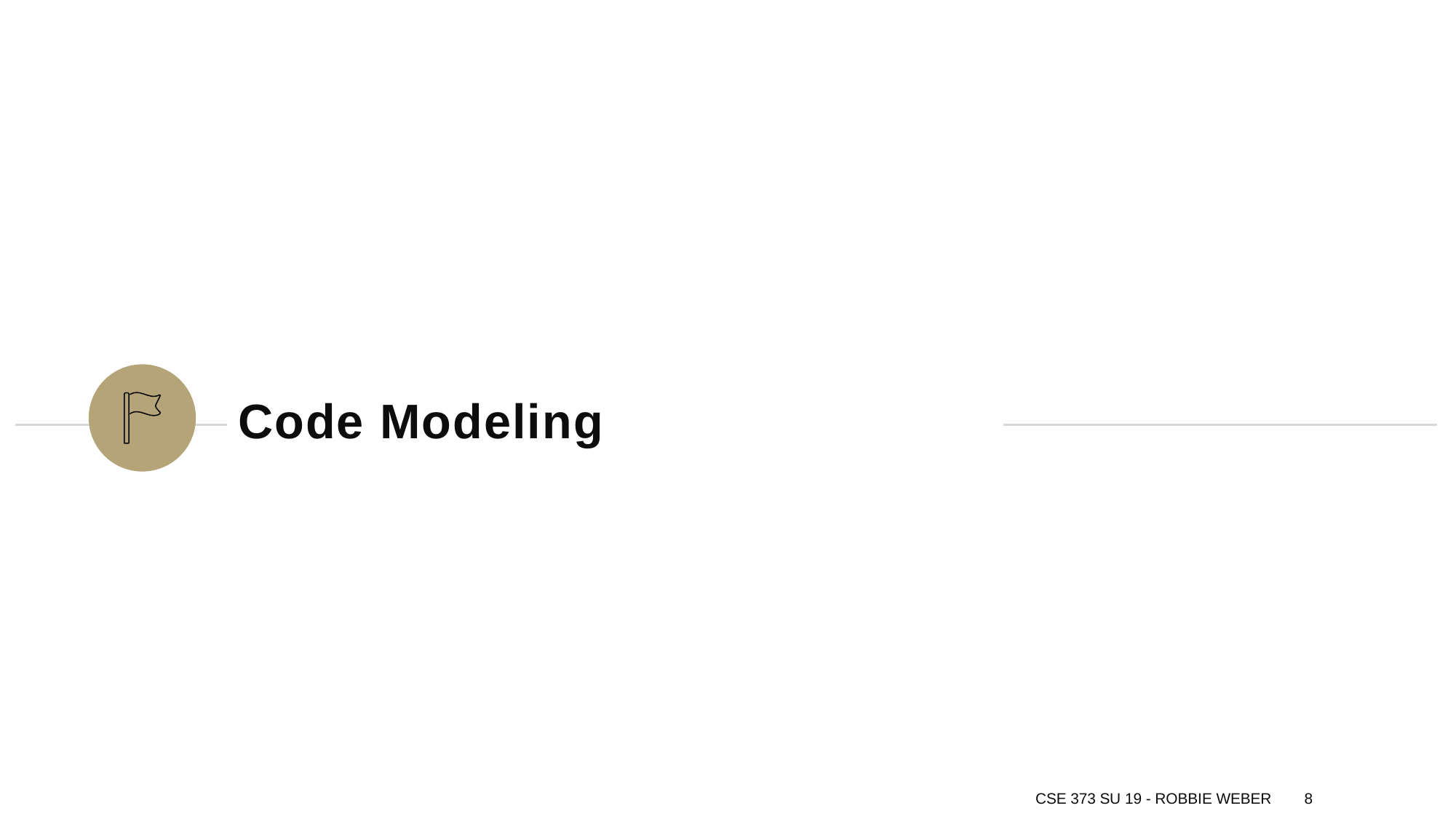

# Code Modeling

CSE 373 Su 19 - Robbie Weber
8